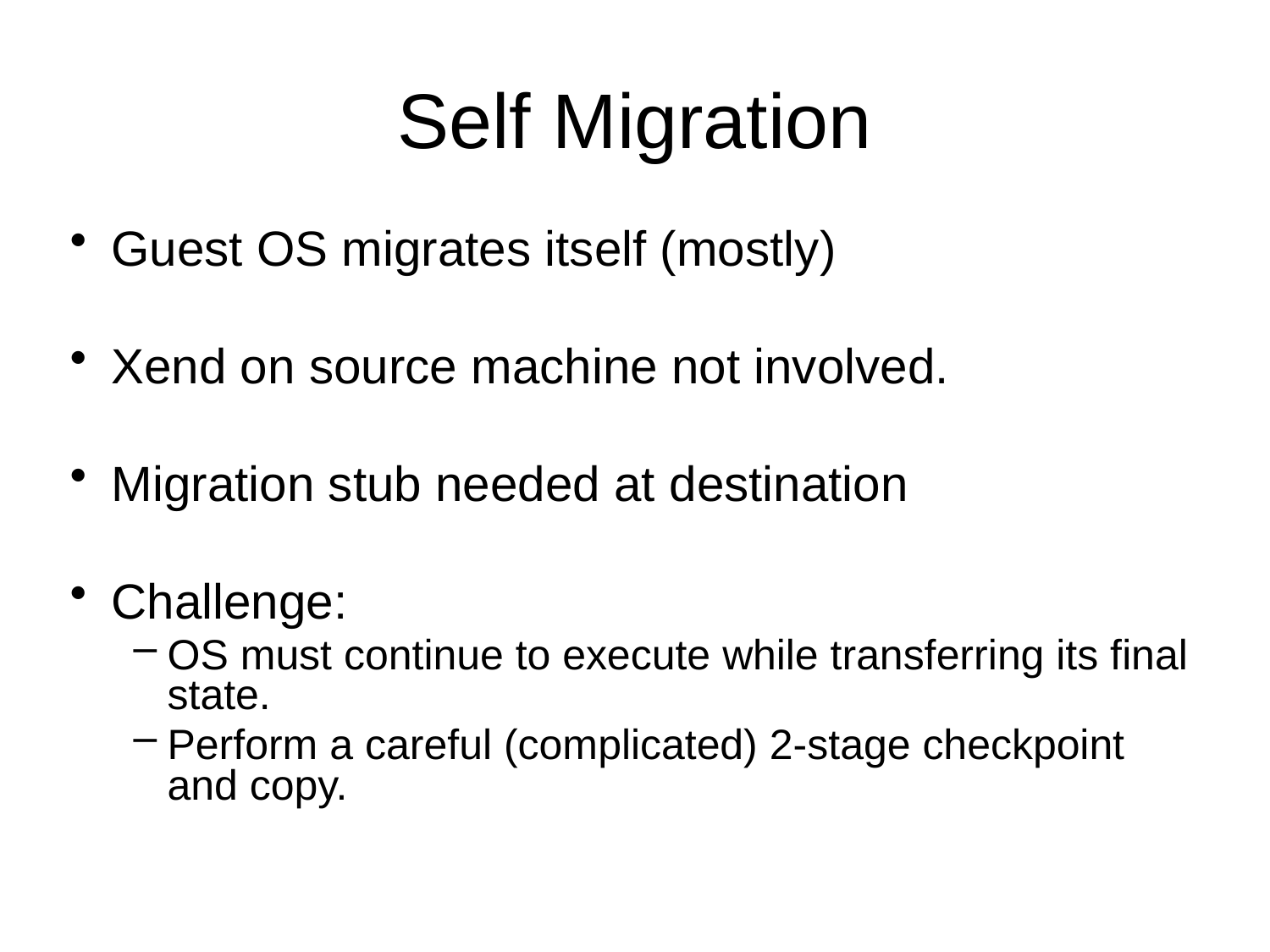

# Self Migration
Guest OS migrates itself (mostly)

Xend on source machine not involved.

Migration stub needed at destination

Challenge:
OS must continue to execute while transferring its final state.
Perform a careful (complicated) 2-stage checkpoint and copy.